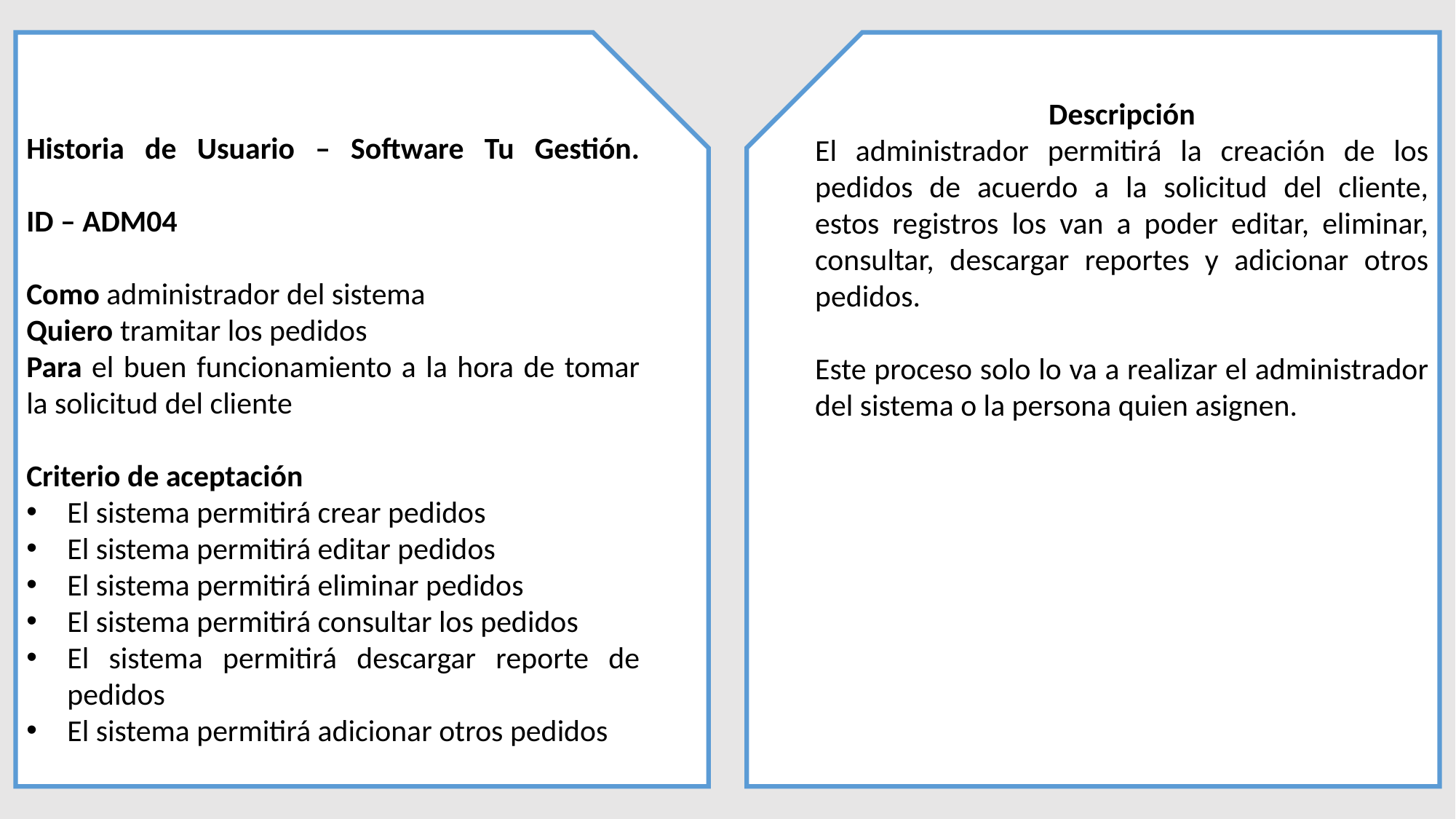

Historia de Usuario – Software Tu Gestión.
ID – ADM04

Como administrador del sistema
Quiero tramitar los pedidos
Para el buen funcionamiento a la hora de tomar la solicitud del cliente

Criterio de aceptación
El sistema permitirá crear pedidos
El sistema permitirá editar pedidos
El sistema permitirá eliminar pedidos
El sistema permitirá consultar los pedidos
El sistema permitirá descargar reporte de pedidos
El sistema permitirá adicionar otros pedidos
Descripción
El administrador permitirá la creación de los pedidos de acuerdo a la solicitud del cliente, estos registros los van a poder editar, eliminar, consultar, descargar reportes y adicionar otros pedidos.

Este proceso solo lo va a realizar el administrador del sistema o la persona quien asignen.